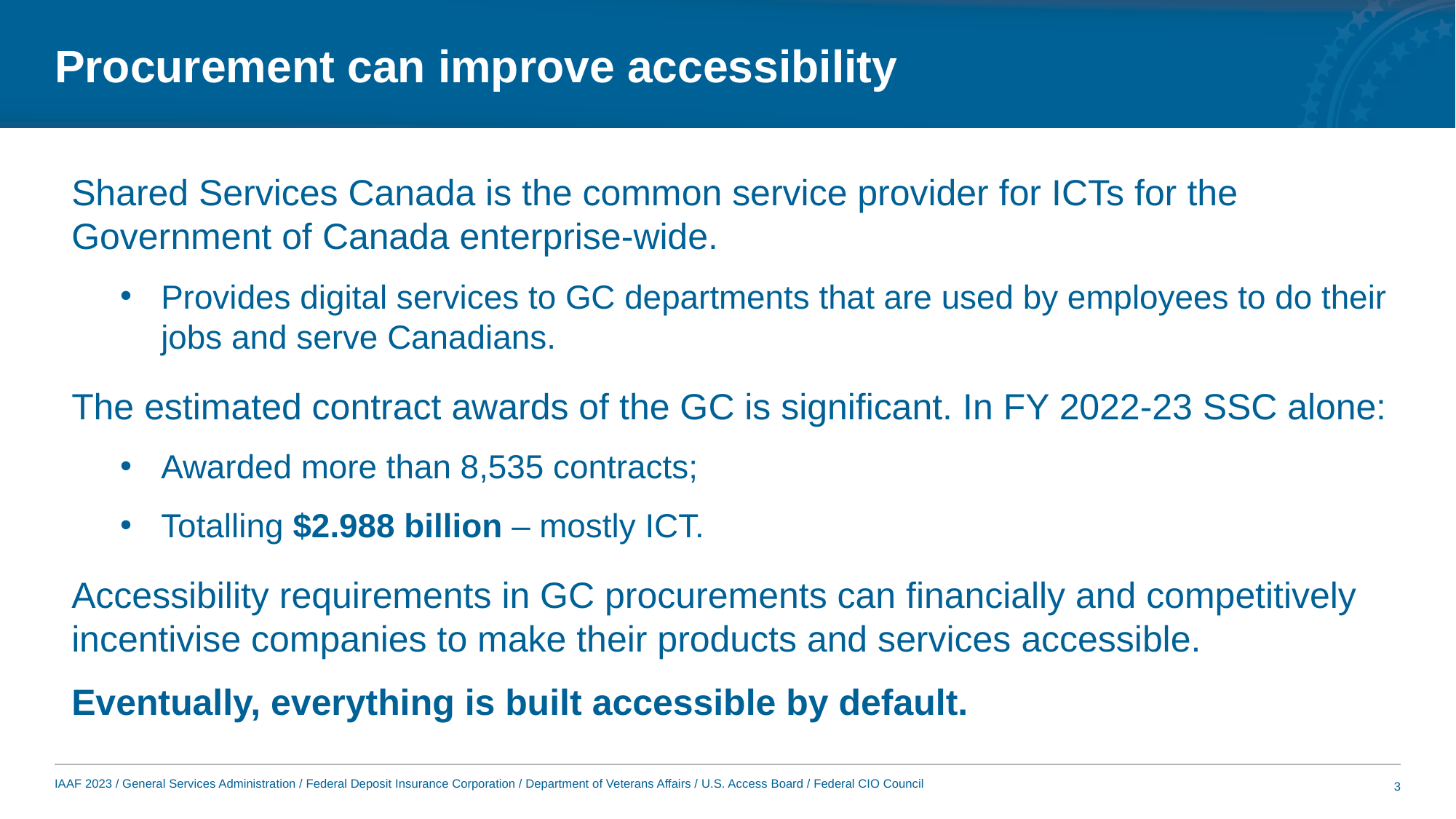

# Procurement can improve accessibility
Shared Services Canada is the common service provider for ICTs for the Government of Canada enterprise-wide.
Provides digital services to GC departments that are used by employees to do their jobs and serve Canadians.
The estimated contract awards of the GC is significant. In FY 2022-23 SSC alone:
Awarded more than 8,535 contracts;
Totalling $2.988 billion – mostly ICT.
Accessibility requirements in GC procurements can financially and competitively incentivise companies to make their products and services accessible.
Eventually, everything is built accessible by default.
3